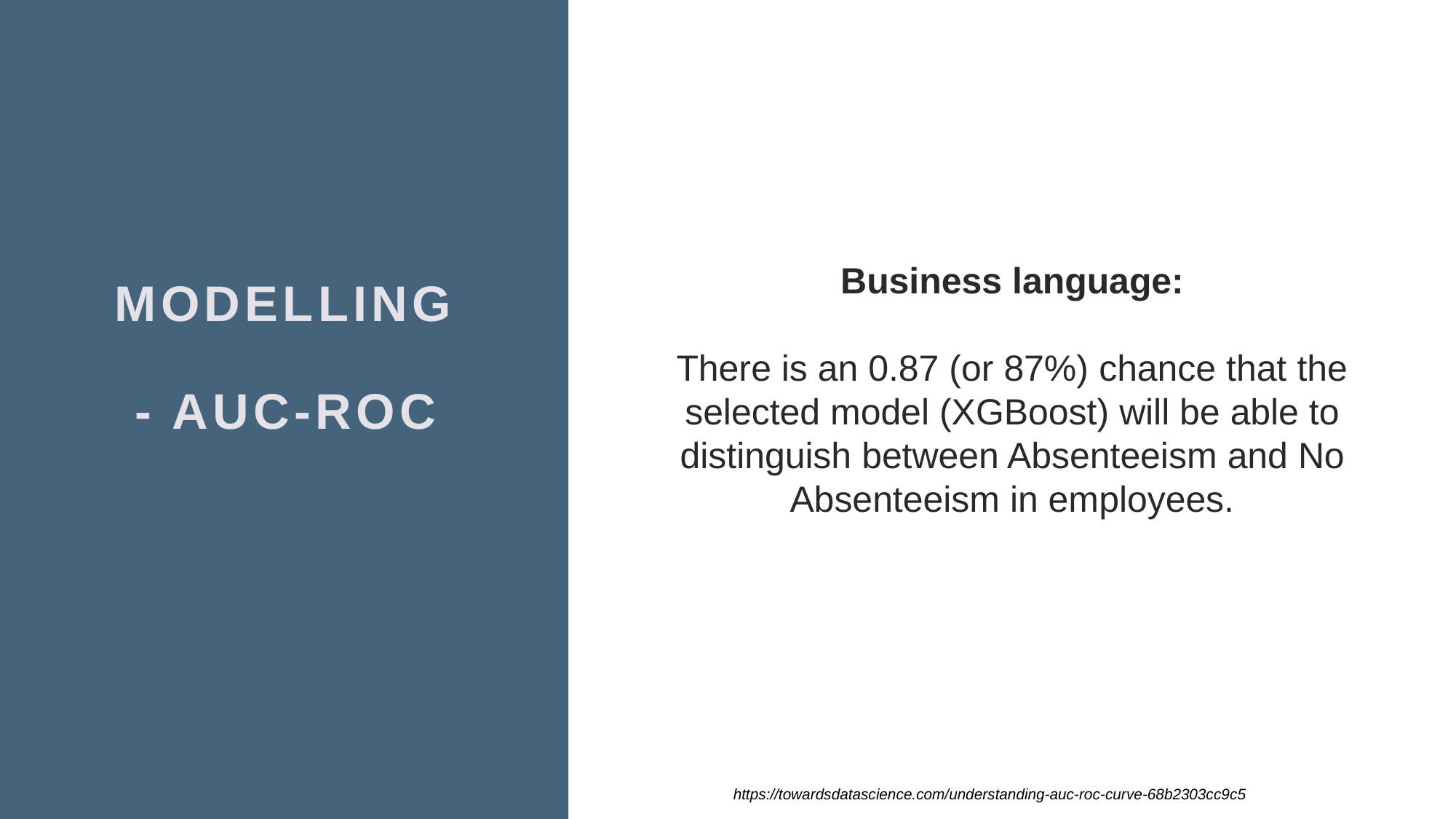

# Modelling - AUC-ROC
Business language:

There is an 0.87 (or 87%) chance that the selected model (XGBoost) will be able to distinguish between Absenteeism and No Absenteeism in employees.
https://towardsdatascience.com/understanding-auc-roc-curve-68b2303cc9c5